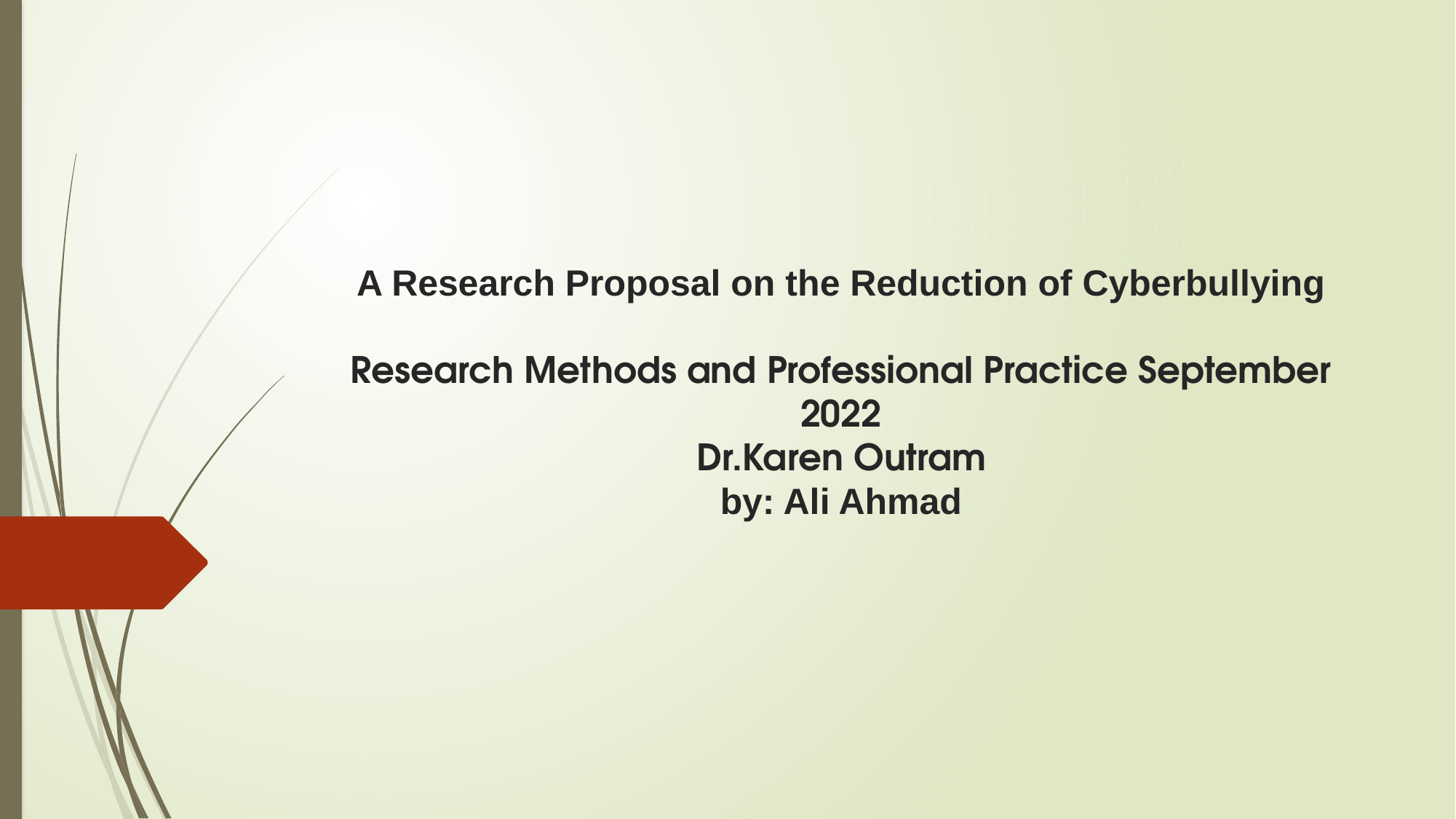

# A Research Proposal on the Reduction of Cyberbullying Research Methods and Professional Practice September 2022 Dr.Karen Outram by: Ali Ahmad